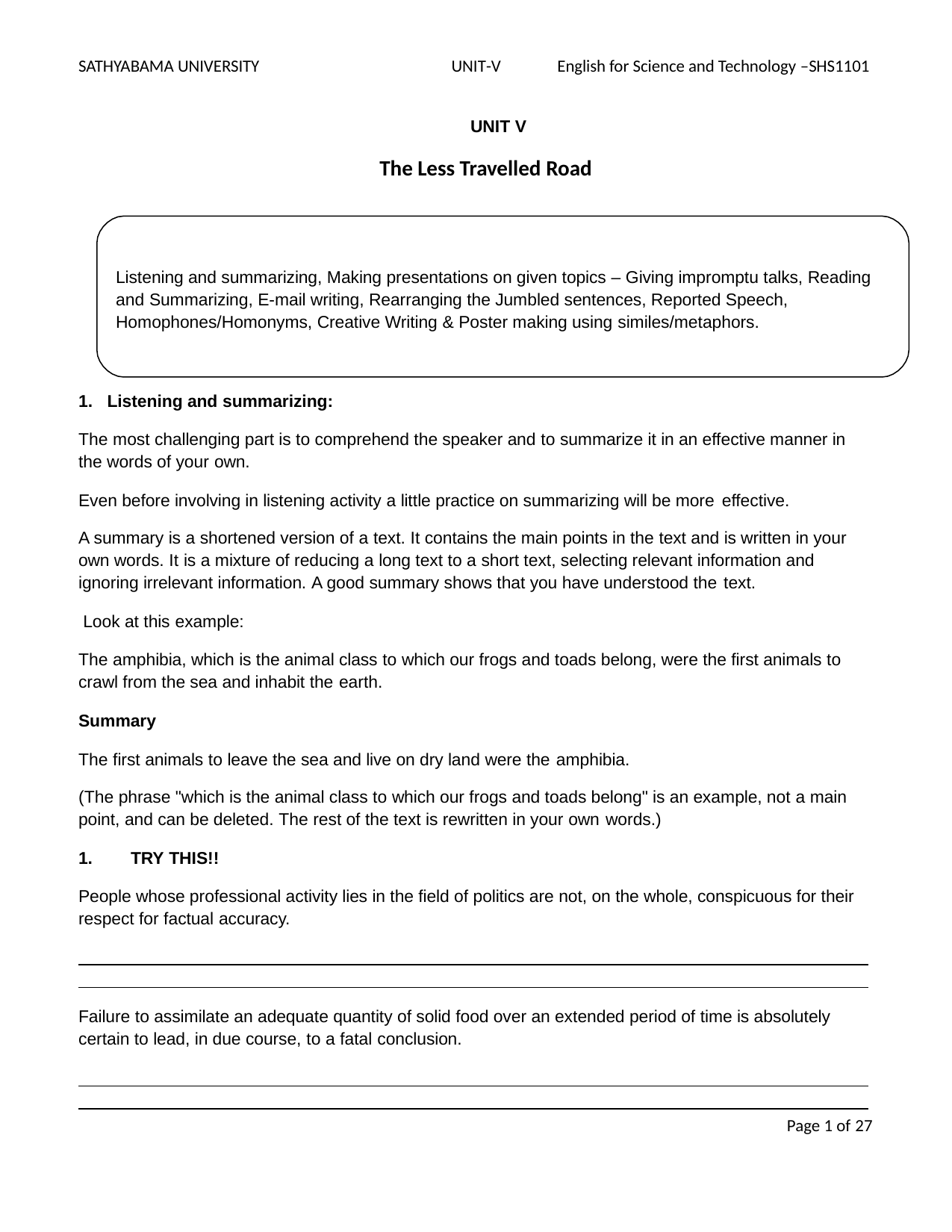

SATHYABAMA UNIVERSITY
UNIT-V
English for Science and Technology –SHS1101
UNIT V

The Less Travelled Road

Listening and summarizing, Making presentations on given topics – Giving impromptu talks, Reading  and Summarizing, E-mail writing, Rearranging the Jumbled sentences, Reported Speech,  Homophones/Homonyms, Creative Writing & Poster making using similes/metaphors.
Listening and summarizing:
The most challenging part is to comprehend the speaker and to summarize it in an effective manner in  the words of your own.

Even before involving in listening activity a little practice on summarizing will be more effective.
A summary is a shortened version of a text. It contains the main points in the text and is written in your  own words. It is a mixture of reducing a long text to a short text, selecting relevant information and  ignoring irrelevant information. A good summary shows that you have understood the text.

Look at this example:
The amphibia, which is the animal class to which our frogs and toads belong, were the first animals to  crawl from the sea and inhabit the earth.

Summary

The first animals to leave the sea and live on dry land were the amphibia.
(The phrase "which is the animal class to which our frogs and toads belong" is an example, not a main  point, and can be deleted. The rest of the text is rewritten in your own words.)

TRY THIS!!
People whose professional activity lies in the field of politics are not, on the whole, conspicuous for their  respect for factual accuracy.

Failure to assimilate an adequate quantity of solid food over an extended period of time is absolutely  certain to lead, in due course, to a fatal conclusion.

Page 1 of 27